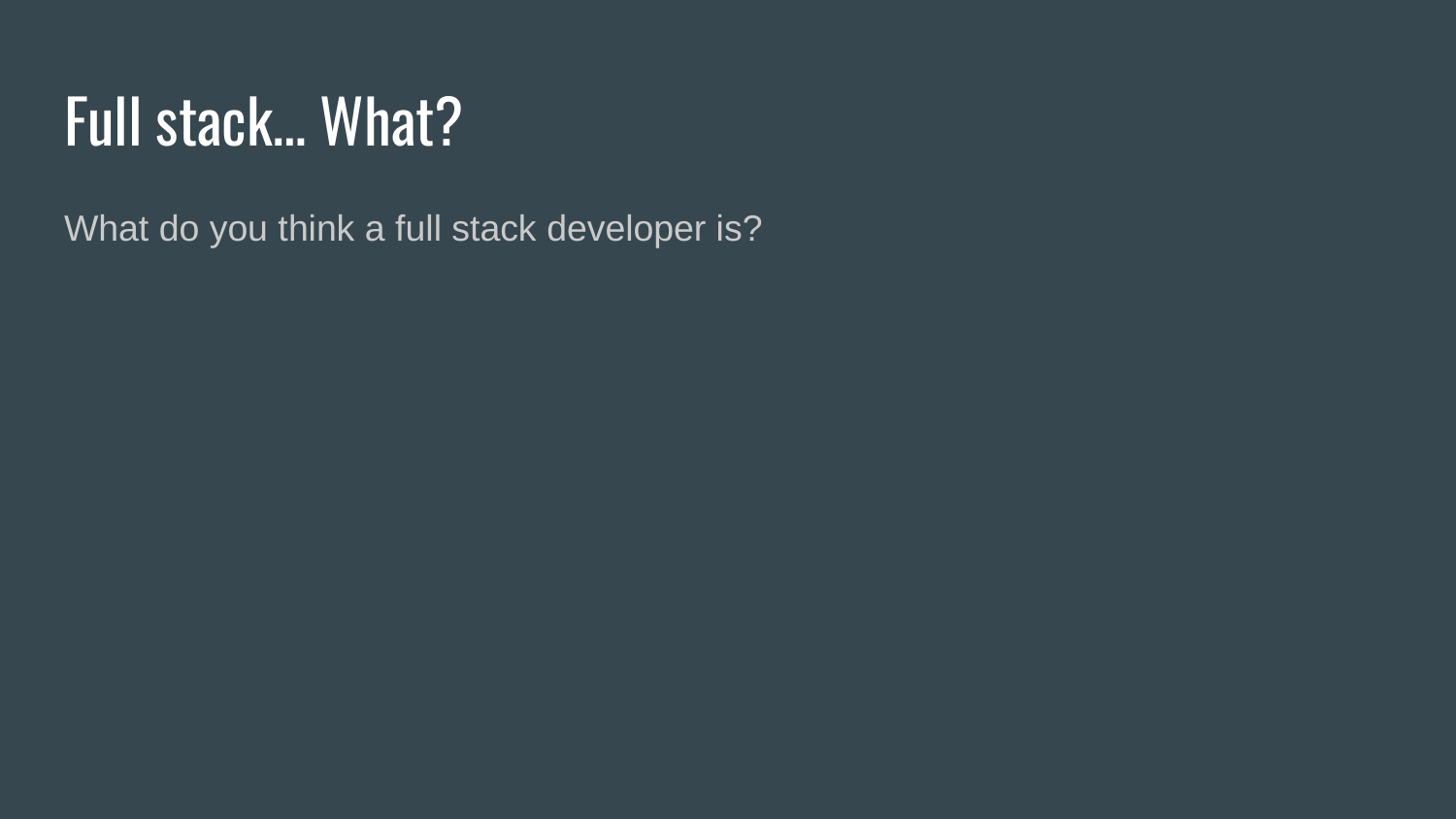

# Full stack… What?
What do you think a full stack developer is?